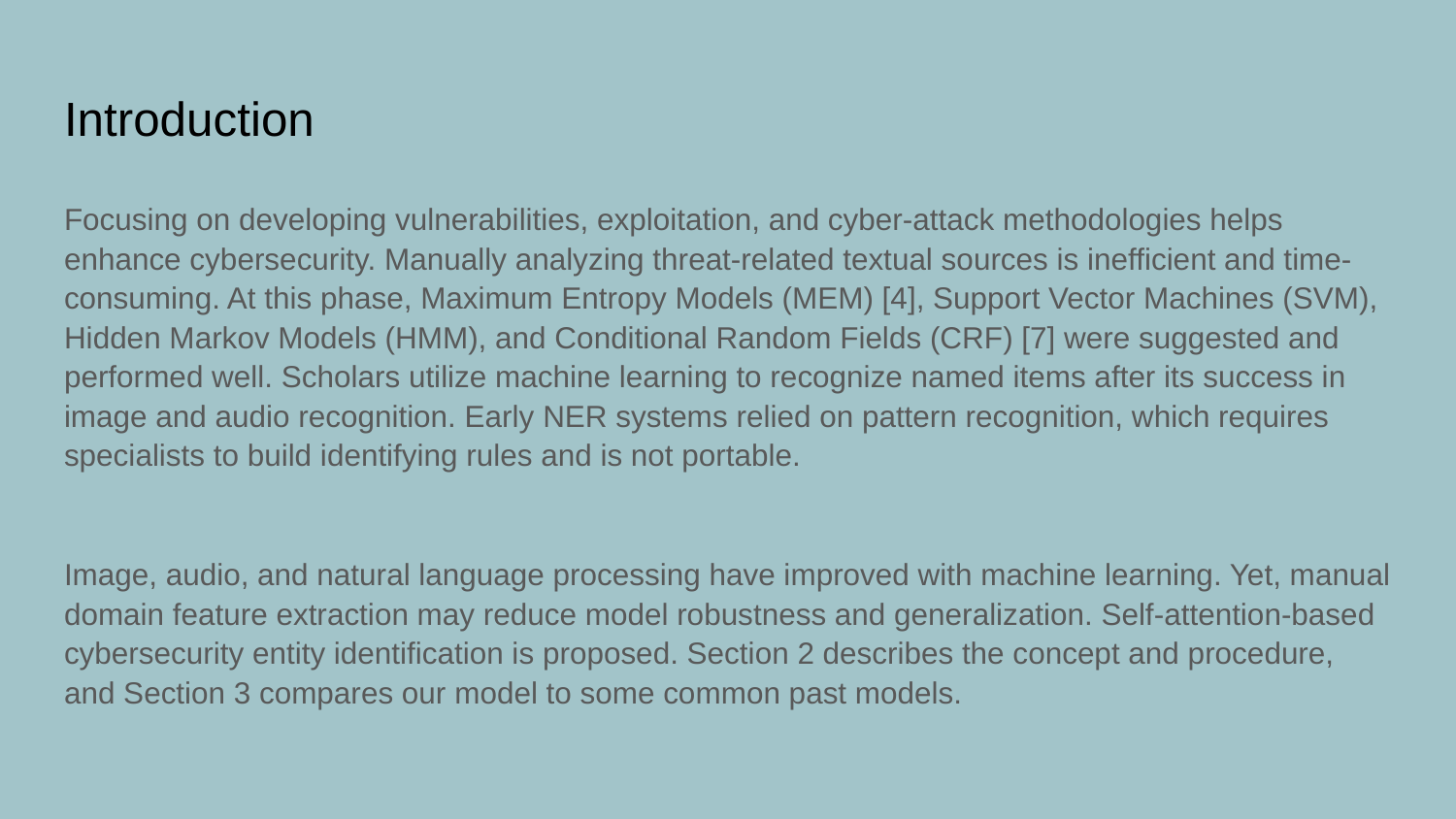

# Introduction
Focusing on developing vulnerabilities, exploitation, and cyber-attack methodologies helps enhance cybersecurity. Manually analyzing threat-related textual sources is inefficient and time-consuming. At this phase, Maximum Entropy Models (MEM) [4], Support Vector Machines (SVM), Hidden Markov Models (HMM), and Conditional Random Fields (CRF) [7] were suggested and performed well. Scholars utilize machine learning to recognize named items after its success in image and audio recognition. Early NER systems relied on pattern recognition, which requires specialists to build identifying rules and is not portable.

Image, audio, and natural language processing have improved with machine learning. Yet, manual domain feature extraction may reduce model robustness and generalization. Self-attention-based cybersecurity entity identification is proposed. Section 2 describes the concept and procedure, and Section 3 compares our model to some common past models.